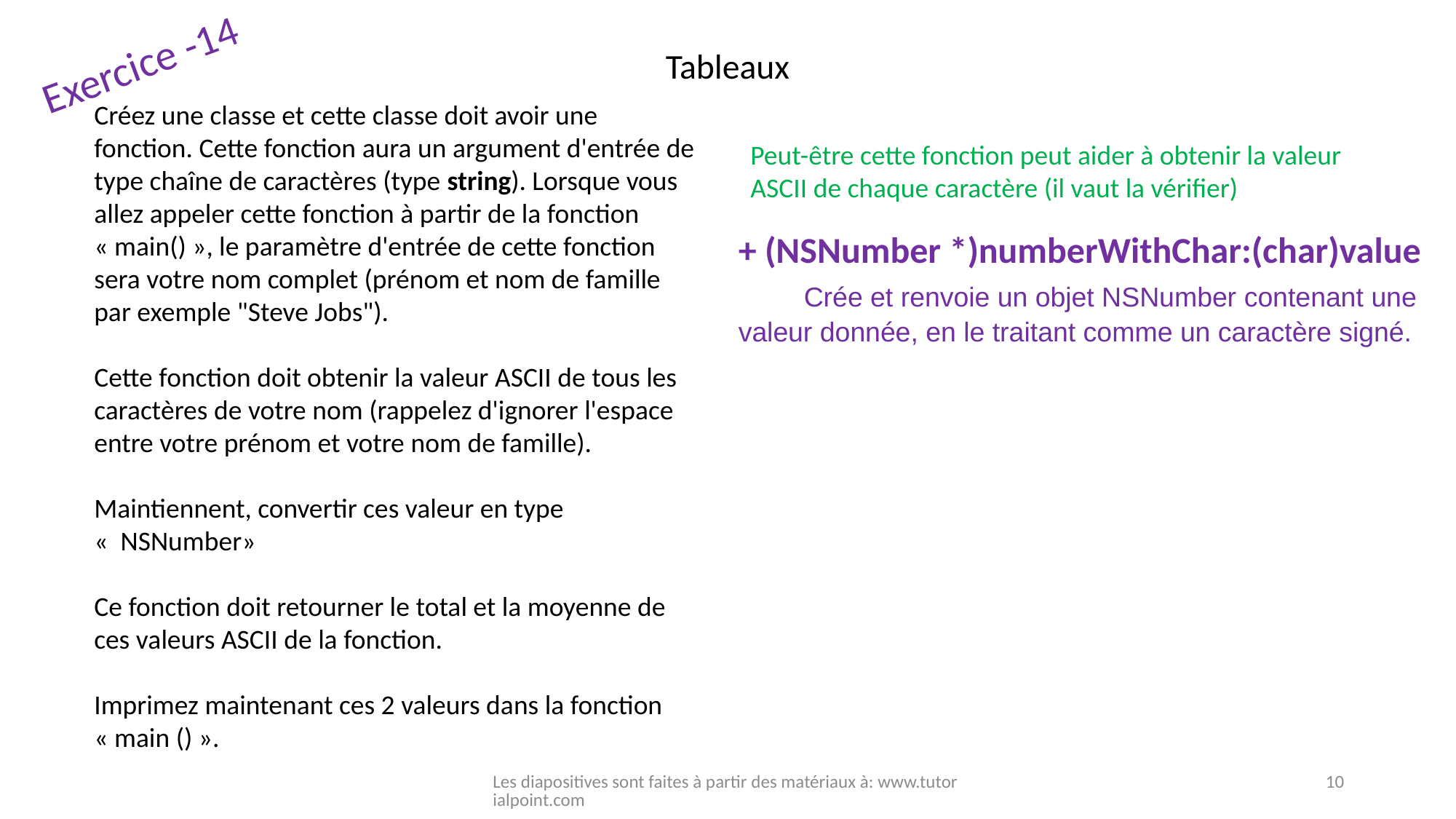

Exercice -14
# Tableaux
Créez une classe et cette classe doit avoir une fonction. Cette fonction aura un argument d'entrée de type chaîne de caractères (type string). Lorsque vous allez appeler cette fonction à partir de la fonction « main() », le paramètre d'entrée de cette fonction sera votre nom complet (prénom et nom de famille par exemple "Steve Jobs").

Cette fonction doit obtenir la valeur ASCII de tous les caractères de votre nom (rappelez d'ignorer l'espace entre votre prénom et votre nom de famille).

Maintiennent, convertir ces valeur en type «  NSNumber»

Ce fonction doit retourner le total et la moyenne de ces valeurs ASCII de la fonction.

Imprimez maintenant ces 2 valeurs dans la fonction « main () ».
Peut-être cette fonction peut aider à obtenir la valeur ASCII de chaque caractère (il vaut la vérifier)
+ (NSNumber *)numberWithChar:(char)value
        Crée et renvoie un objet NSNumber contenant une valeur donnée, en le traitant comme un caractère signé.
Les diapositives sont faites à partir des matériaux à: www.tutorialpoint.com
10